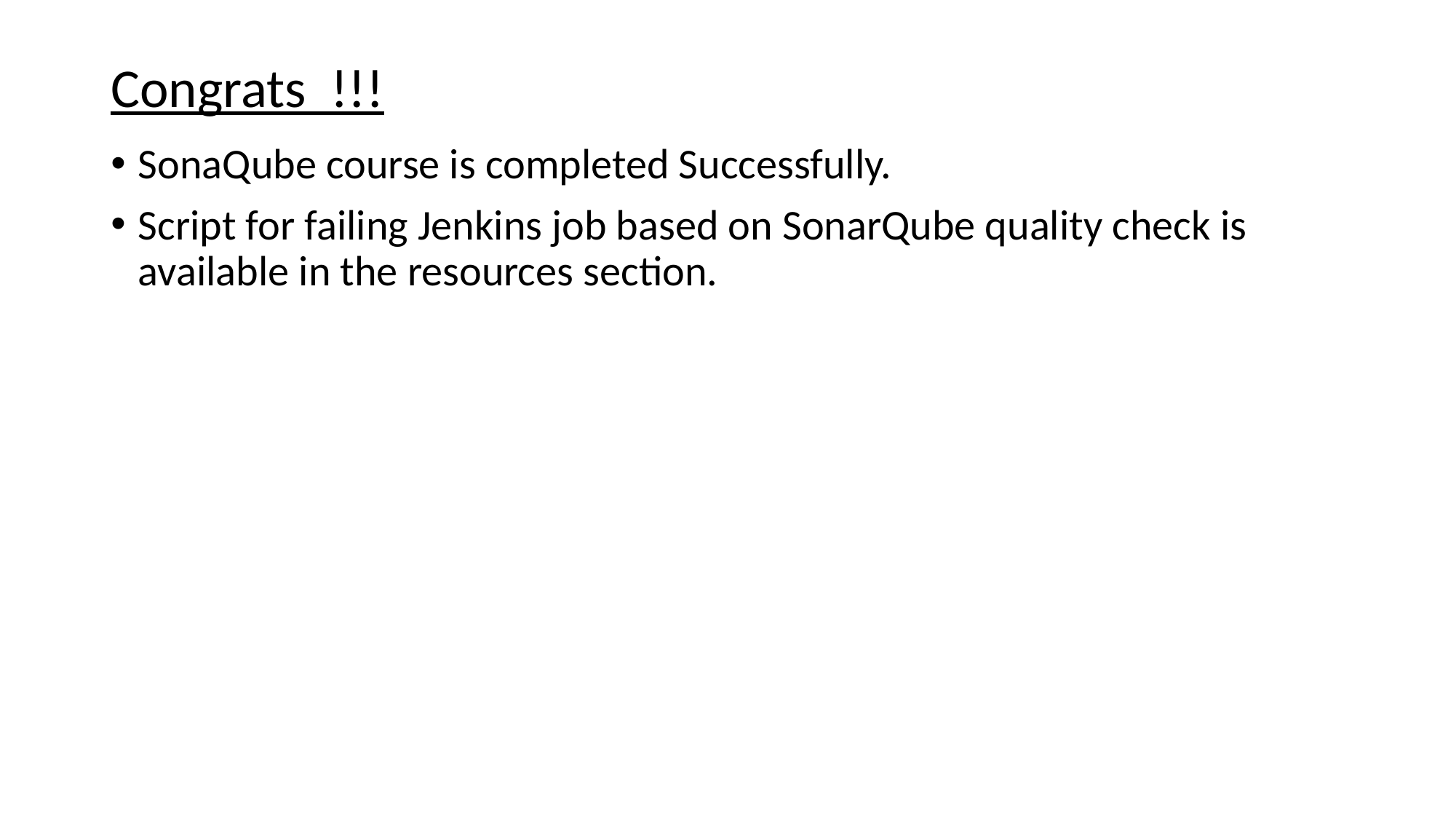

# Congrats  !!!
SonaQube course is completed Successfully.
Script for failing Jenkins job based on SonarQube quality check is available in the resources section.